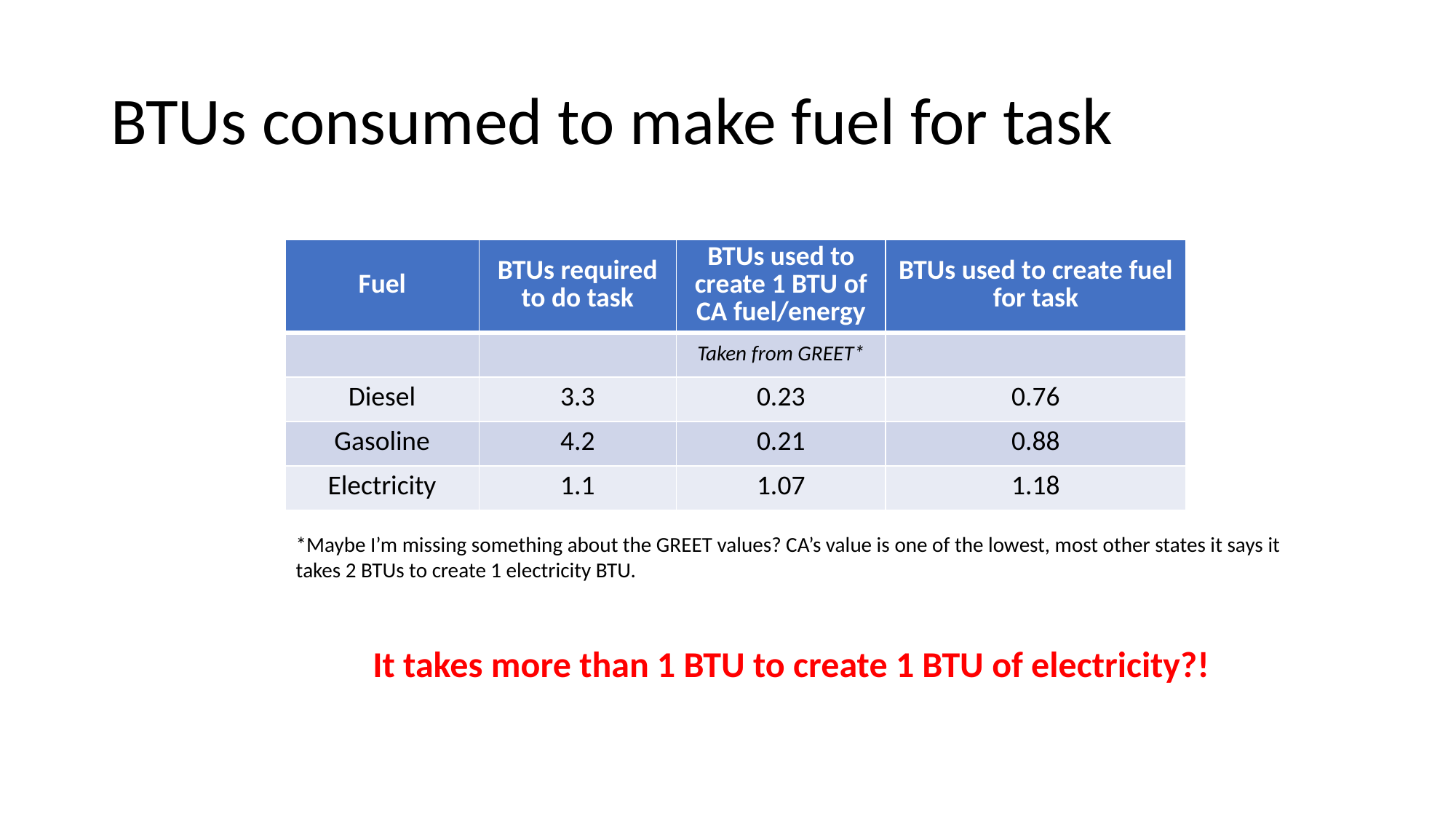

# BTUs consumed to make fuel for task
| Fuel | BTUs required to do task | BTUs used to create 1 BTU of CA fuel/energy | BTUs used to create fuel for task |
| --- | --- | --- | --- |
|  |  | Taken from GREET\* |  |
| Diesel | 3.3 | 0.23 | 0.76 |
| Gasoline | 4.2 | 0.21 | 0.88 |
| Electricity | 1.1 | 1.07 | 1.18 |
*Maybe I’m missing something about the GREET values? CA’s value is one of the lowest, most other states it says it takes 2 BTUs to create 1 electricity BTU.
It takes more than 1 BTU to create 1 BTU of electricity?!